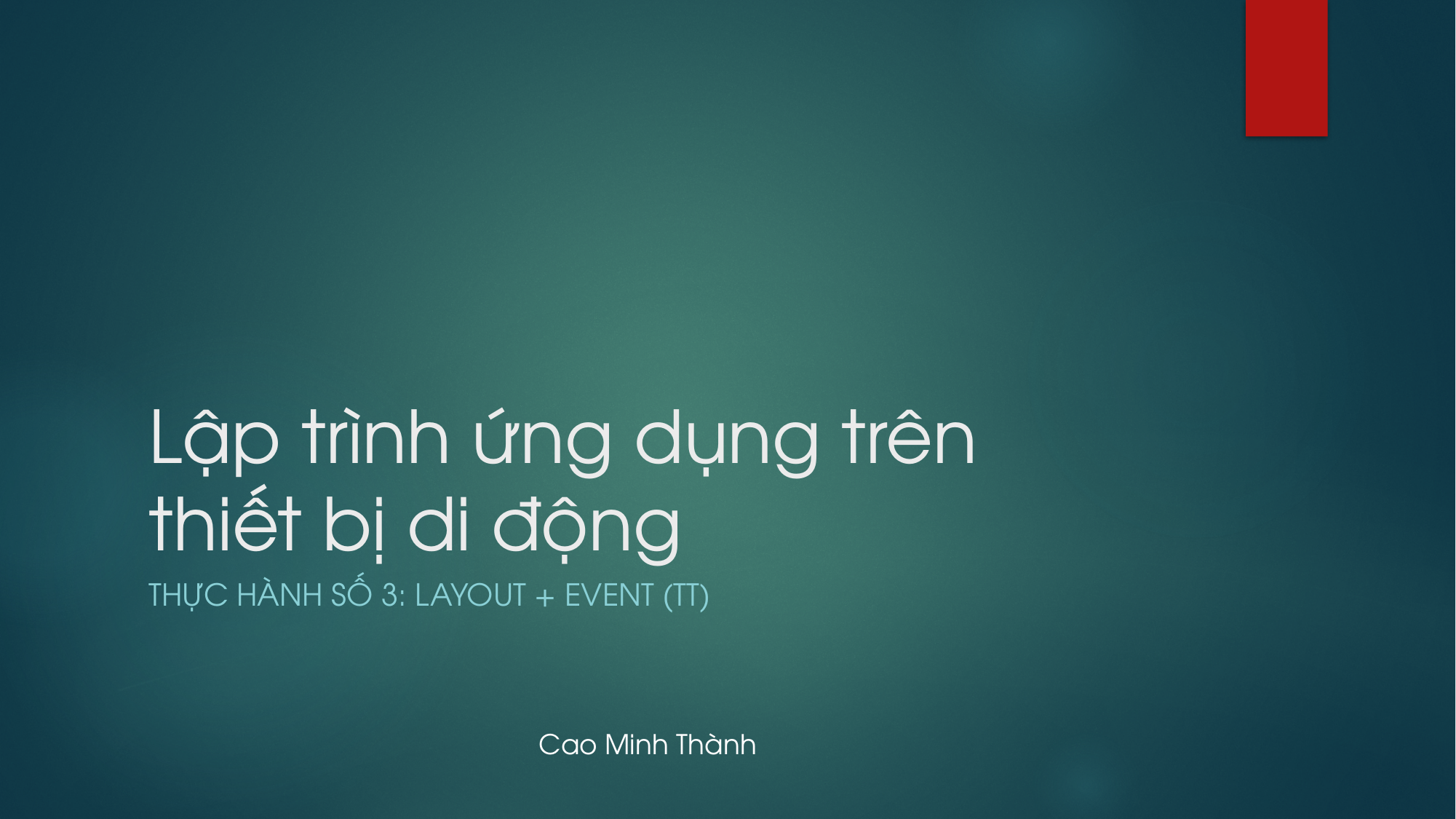

# Lập trình ứng dụng trên thiết bị di động
Thực hành số 3: Layout + Event (tt)
Cao Minh Thành